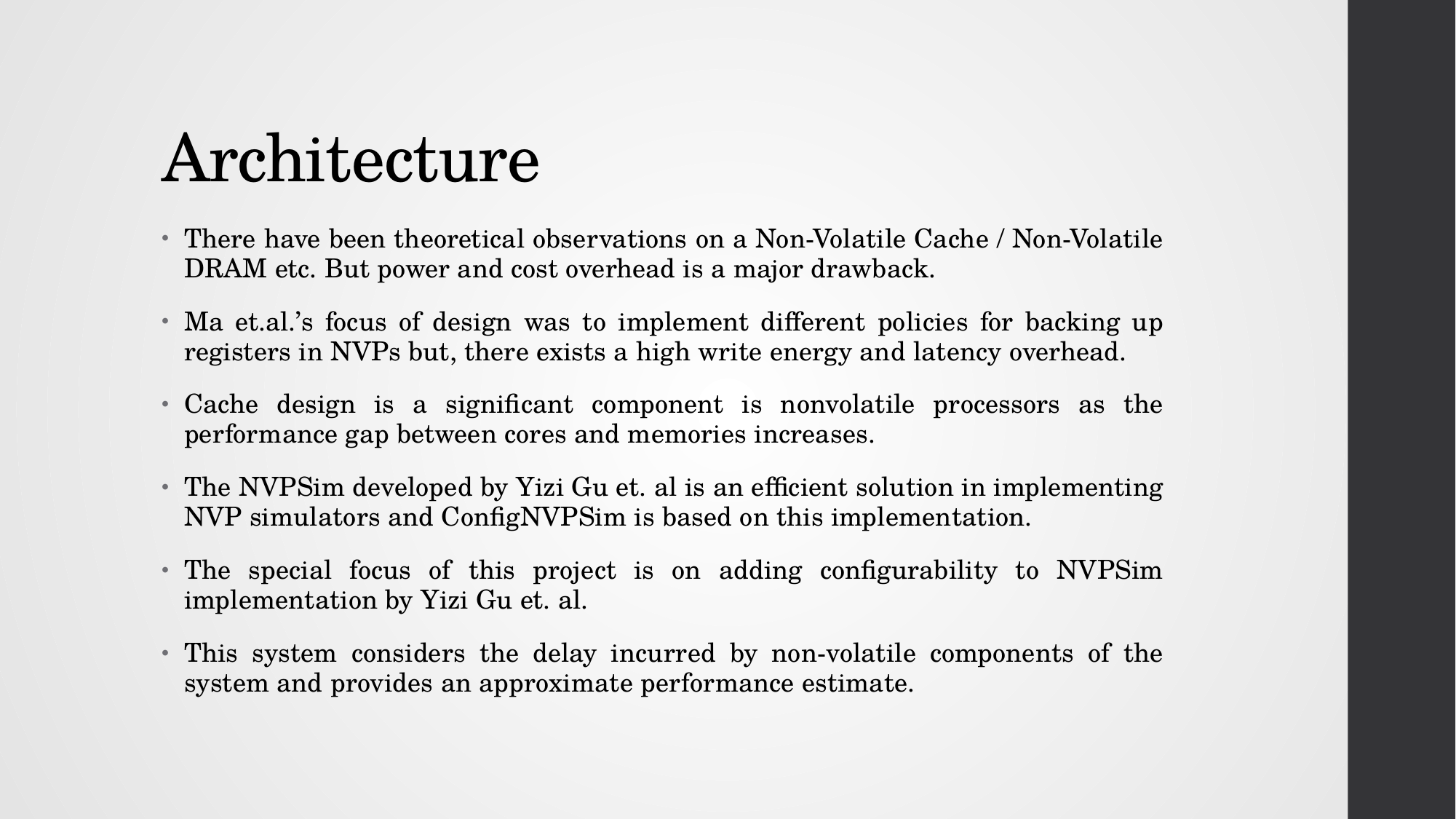

# Architecture
There have been theoretical observations on a Non-Volatile Cache / Non-Volatile DRAM etc. But power and cost overhead is a major drawback.
Ma et.al.’s focus of design was to implement different policies for backing up registers in NVPs but, there exists a high write energy and latency overhead.
Cache design is a significant component is nonvolatile processors as the performance gap between cores and memories increases.
The NVPSim developed by Yizi Gu et. al is an efficient solution in implementing NVP simulators and ConfigNVPSim is based on this implementation.
The special focus of this project is on adding configurability to NVPSim implementation by Yizi Gu et. al.
This system considers the delay incurred by non-volatile components of the system and provides an approximate performance estimate.